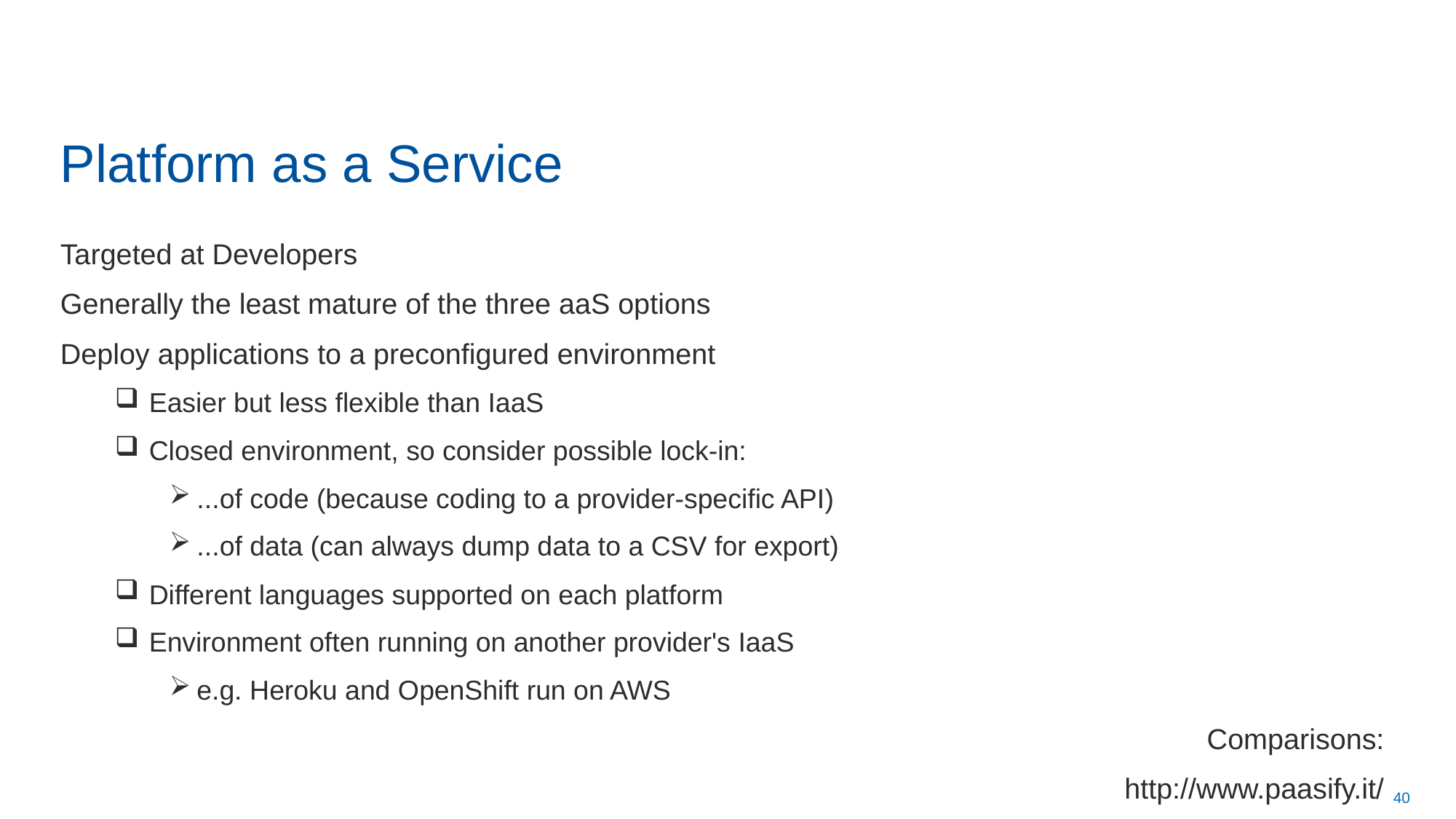

# Platform as a Service
Targeted at Developers
Generally the least mature of the three aaS options
Deploy applications to a preconfigured environment
Easier but less flexible than IaaS
Closed environment, so consider possible lock-in:
...of code (because coding to a provider-specific API)
...of data (can always dump data to a CSV for export)
Different languages supported on each platform
Environment often running on another provider's IaaS
e.g. Heroku and OpenShift run on AWS
Comparisons:
http://www.paasify.it/